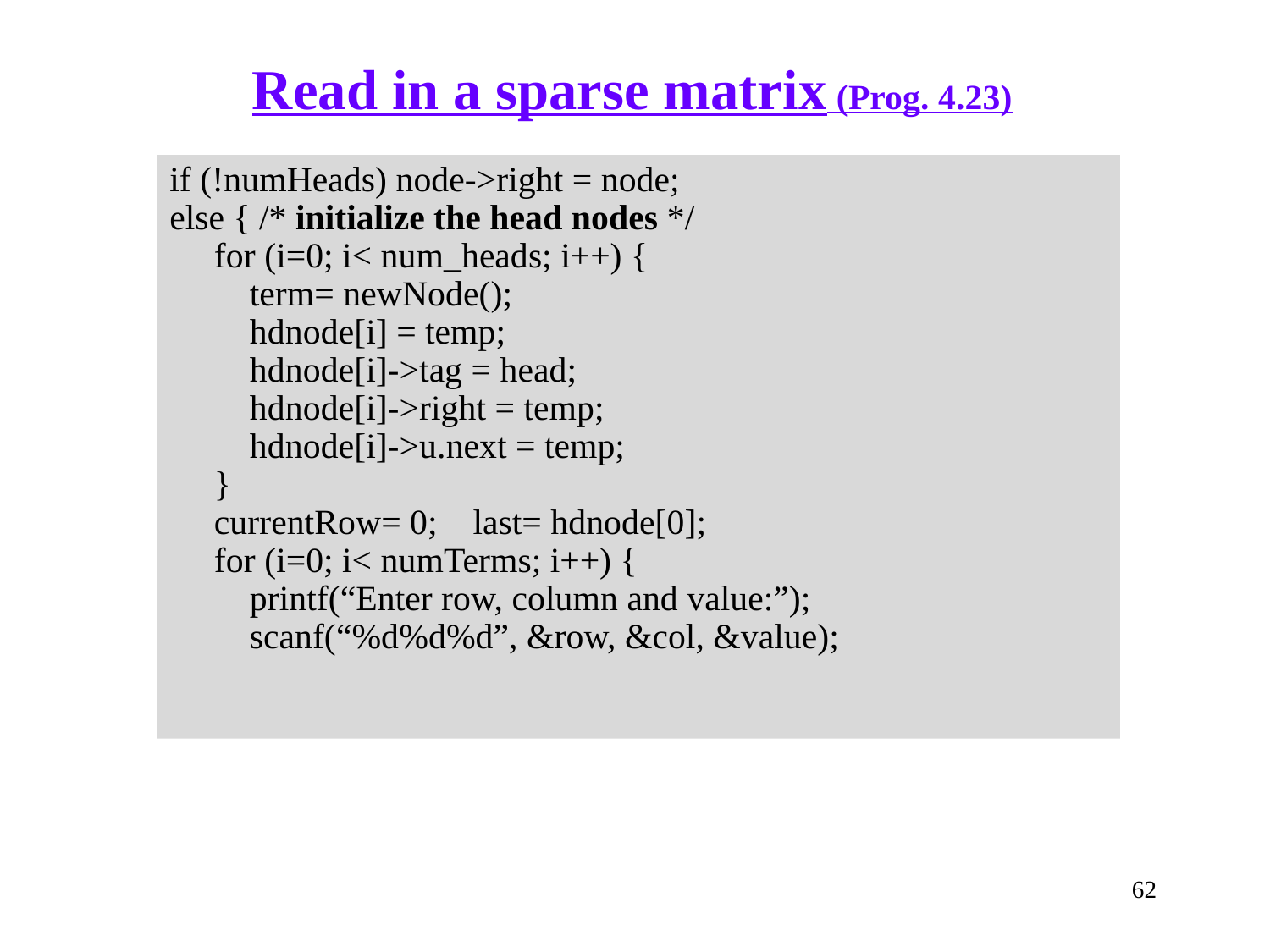

Read in a sparse matrix (Prog. 4.23)
if (!numHeads) node->right = node;
else { /* initialize the head nodes */
     for (i=0; i< num_heads; i++) {
         term= newNode();
         hdnode[i] = temp;
         hdnode[i]->tag = head;
         hdnode[i]->right = temp;
         hdnode[i]->u.next = temp;
     }
     currentRow= 0;    last= hdnode[0];
     for (i=0; i< numTerms; i++) {
         printf(“Enter row, column and value:”);
         scanf(“%d%d%d”, &row, &col, &value);

62